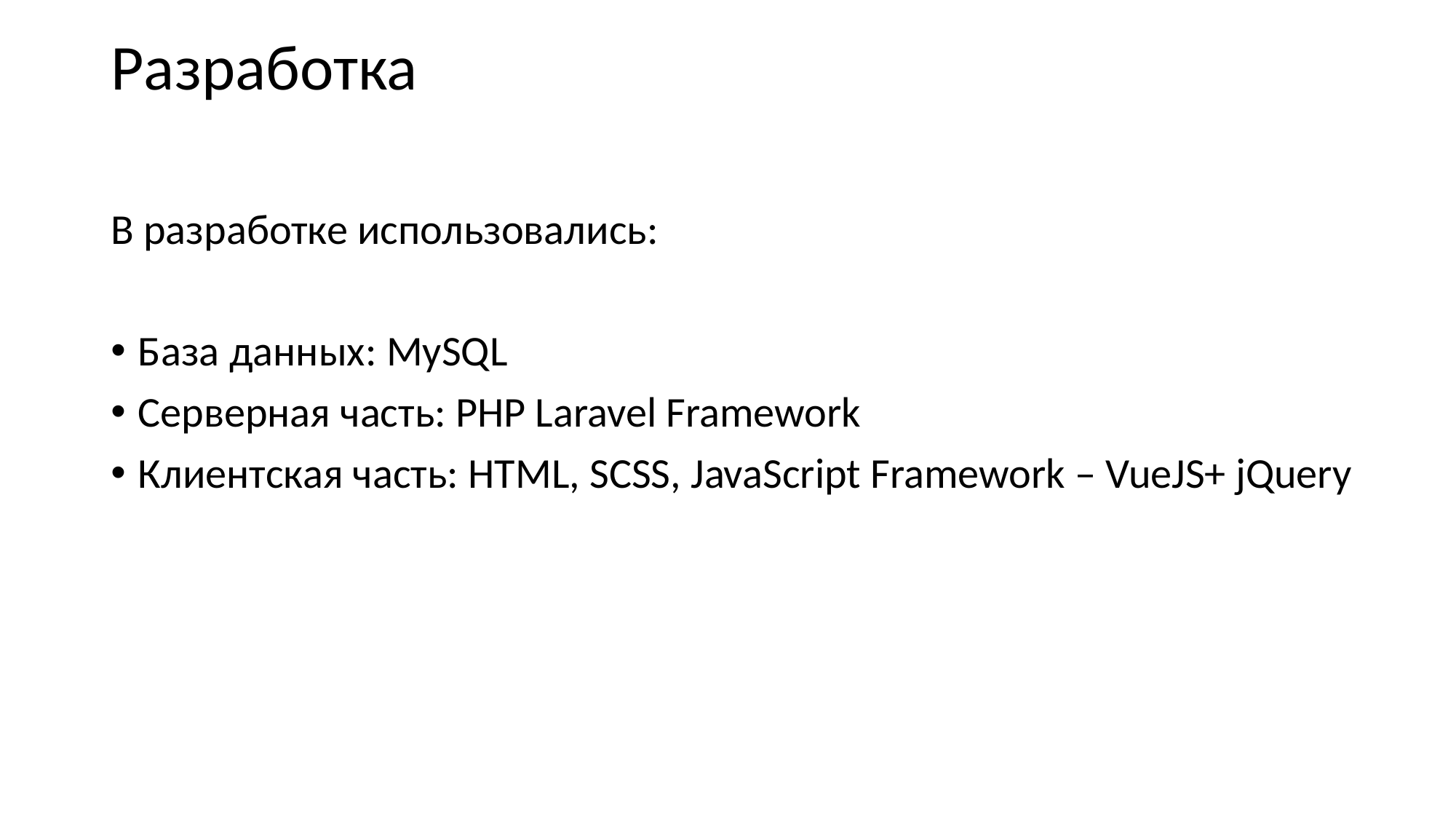

# Разработка
В разработке использовались:

База данных: MySQL
Серверная часть: PHP Laravel Framework
Клиентская часть: HTML, SCSS, JavaScript Framework – VueJS+ jQuery